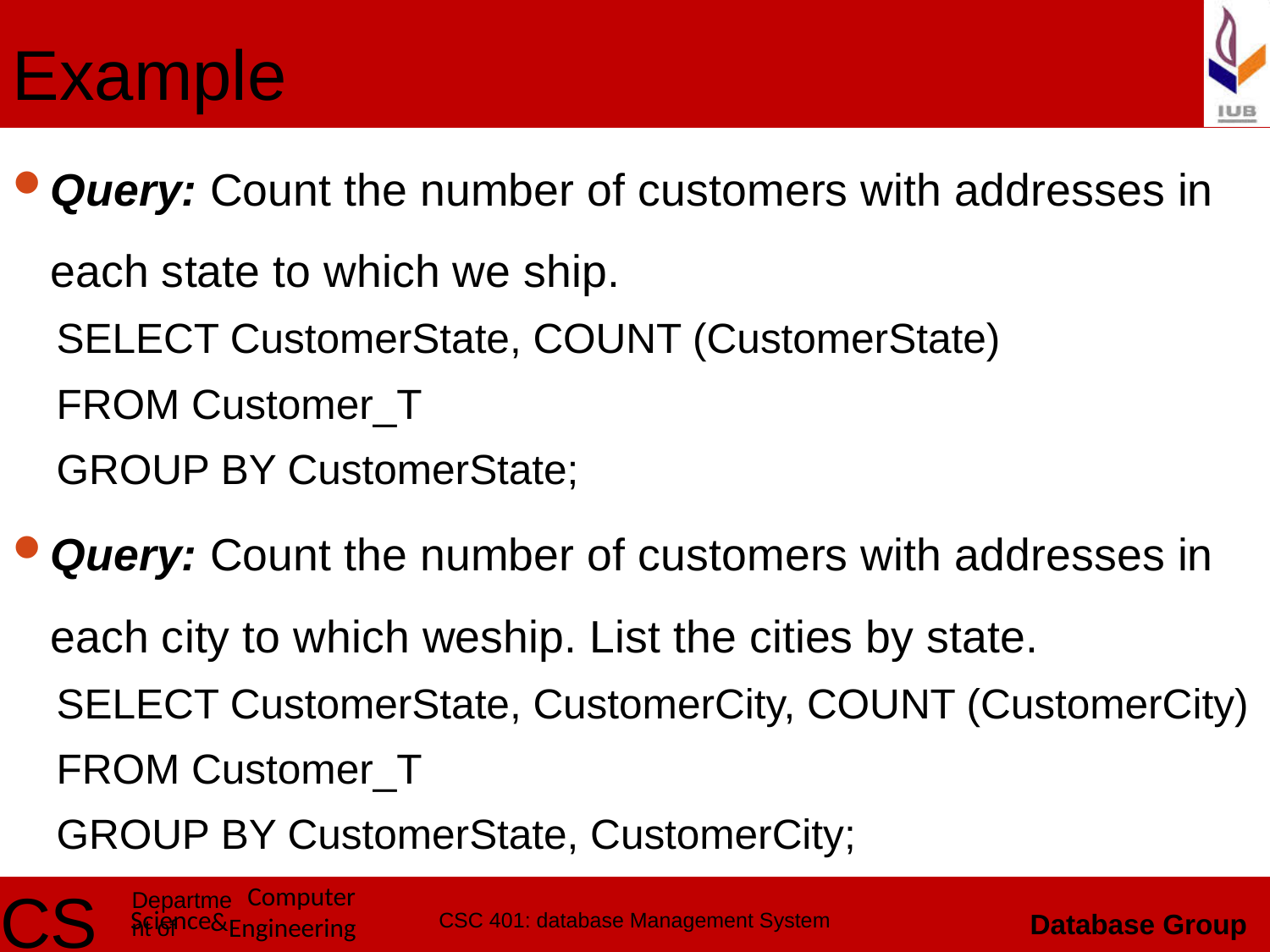

# Example
Query: Count the number of customers with addresses in each state to which we ship.
SELECT CustomerState, COUNT (CustomerState)
FROM Customer_T
GROUP BY CustomerState;
Query: Count the number of customers with addresses in each city to which weship. List the cities by state.
SELECT CustomerState, CustomerCity, COUNT (CustomerCity)
FROM Customer_T
GROUP BY CustomerState, CustomerCity;
CSC 401: database Management System